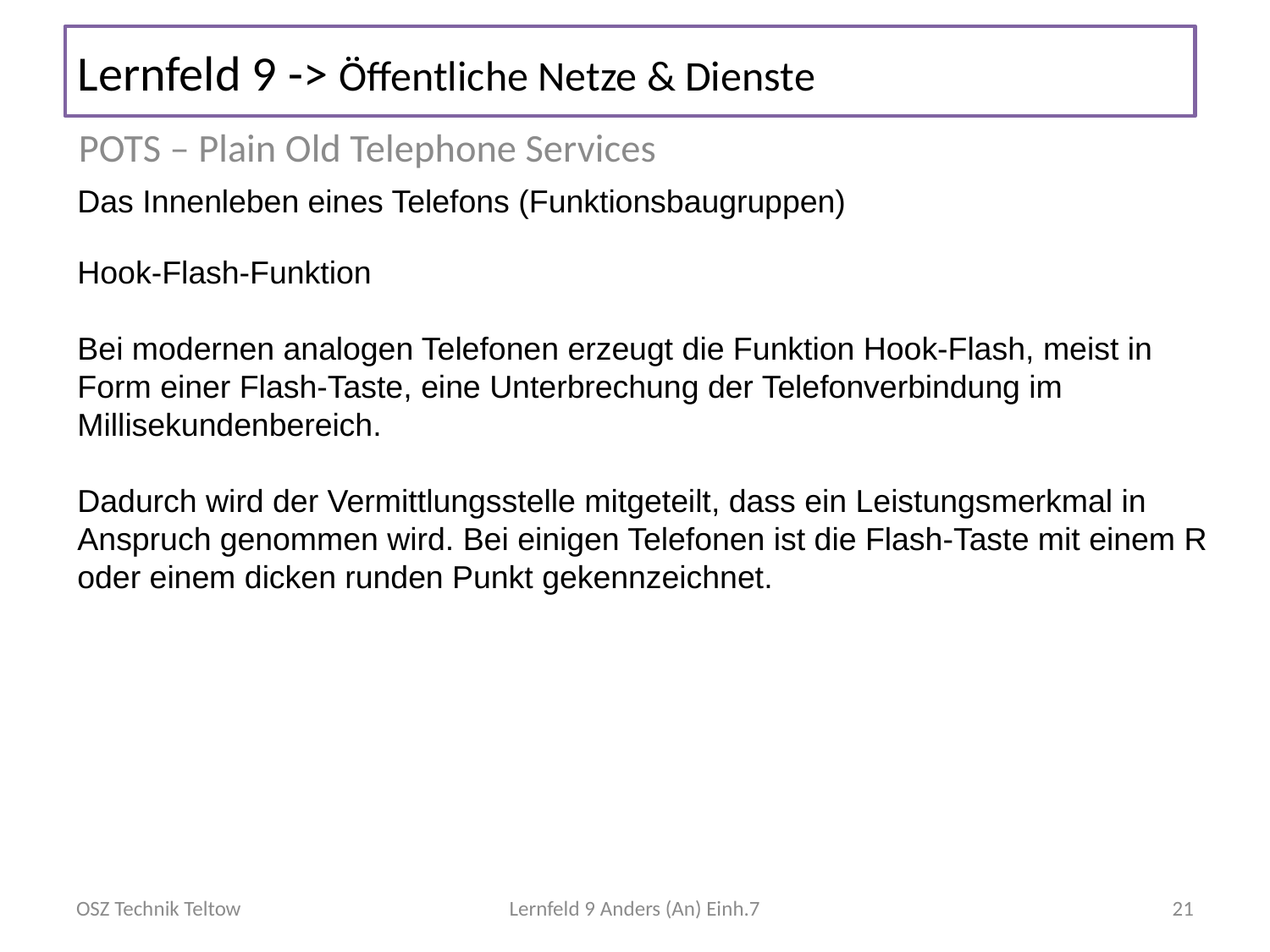

# Lernfeld 9 -> Öffentliche Netze & Dienste
POTS – Plain Old Telephone Services
Das Innenleben eines Telefons (Funktionsbaugruppen)
Hook-Flash-Funktion

Bei modernen analogen Telefonen erzeugt die Funktion Hook-Flash, meist in Form einer Flash-Taste, eine Unterbrechung der Telefonverbindung im Millisekundenbereich.

Dadurch wird der Vermittlungsstelle mitgeteilt, dass ein Leistungsmerkmal in Anspruch genommen wird. Bei einigen Telefonen ist die Flash-Taste mit einem R oder einem dicken runden Punkt gekennzeichnet.
OSZ Technik Teltow
Lernfeld 9 Anders (An) Einh.7
21